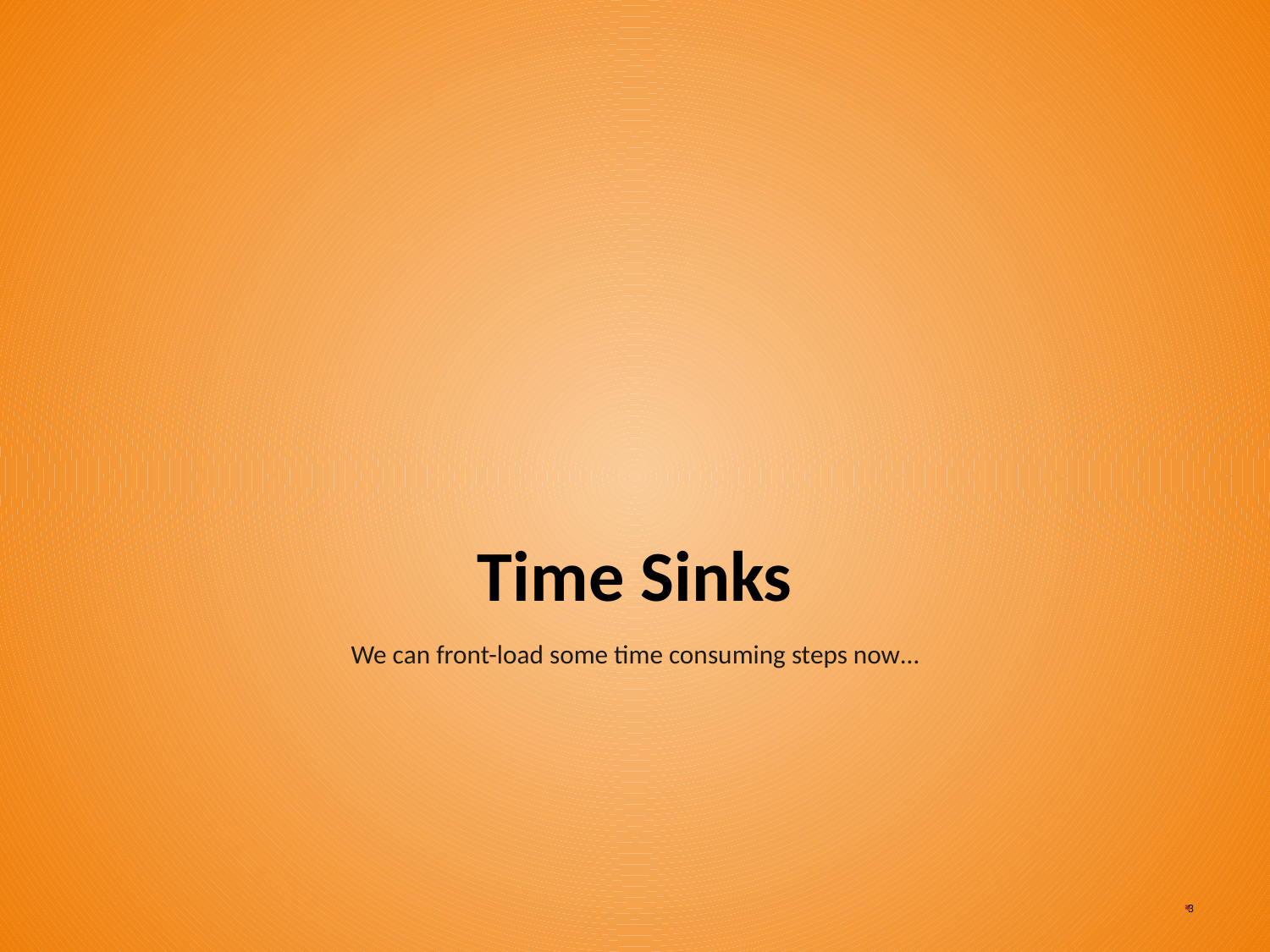

# Time Sinks
We can front-load some time consuming steps now…
3